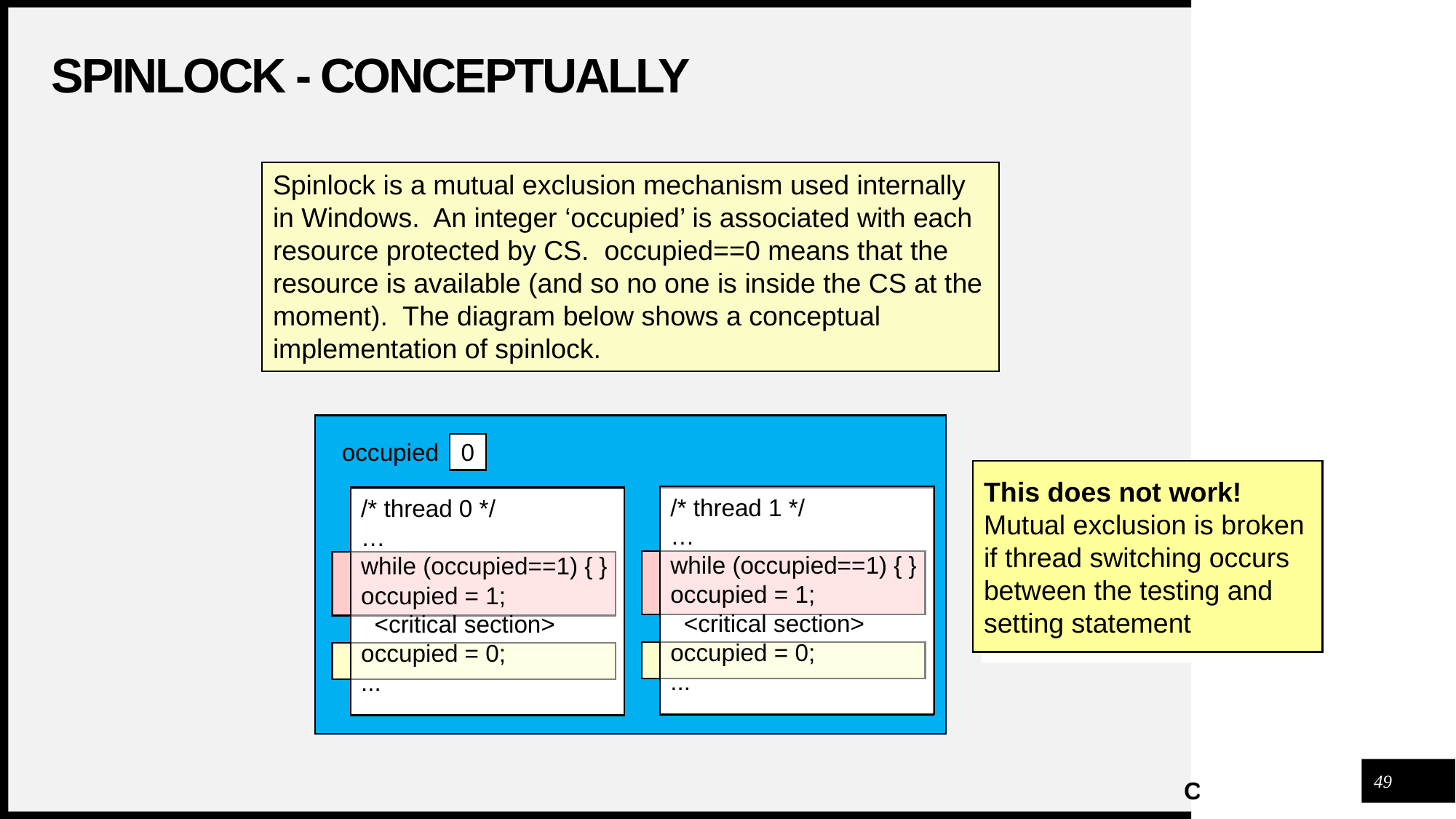

# Spinlock - conceptually
Spinlock is a mutual exclusion mechanism used internally in Windows.  An integer ‘occupied’ is associated with each resource protected by CS.  occupied==0 means that the resource is available (and so no one is inside the CS at the moment).  The diagram below shows a conceptual implementation of spinlock.

occupied
0
This does not work!  Mutual exclusion is broken if thread switching occurs between the testing and setting statement
/* thread 1 */
…
while (occupied==1) { }
occupied = 1;
  <critical section>
occupied = 0;
...

/* thread 0 */
…
while (occupied==1) { }
occupied = 1;
  <critical section>
occupied = 0;
...

49